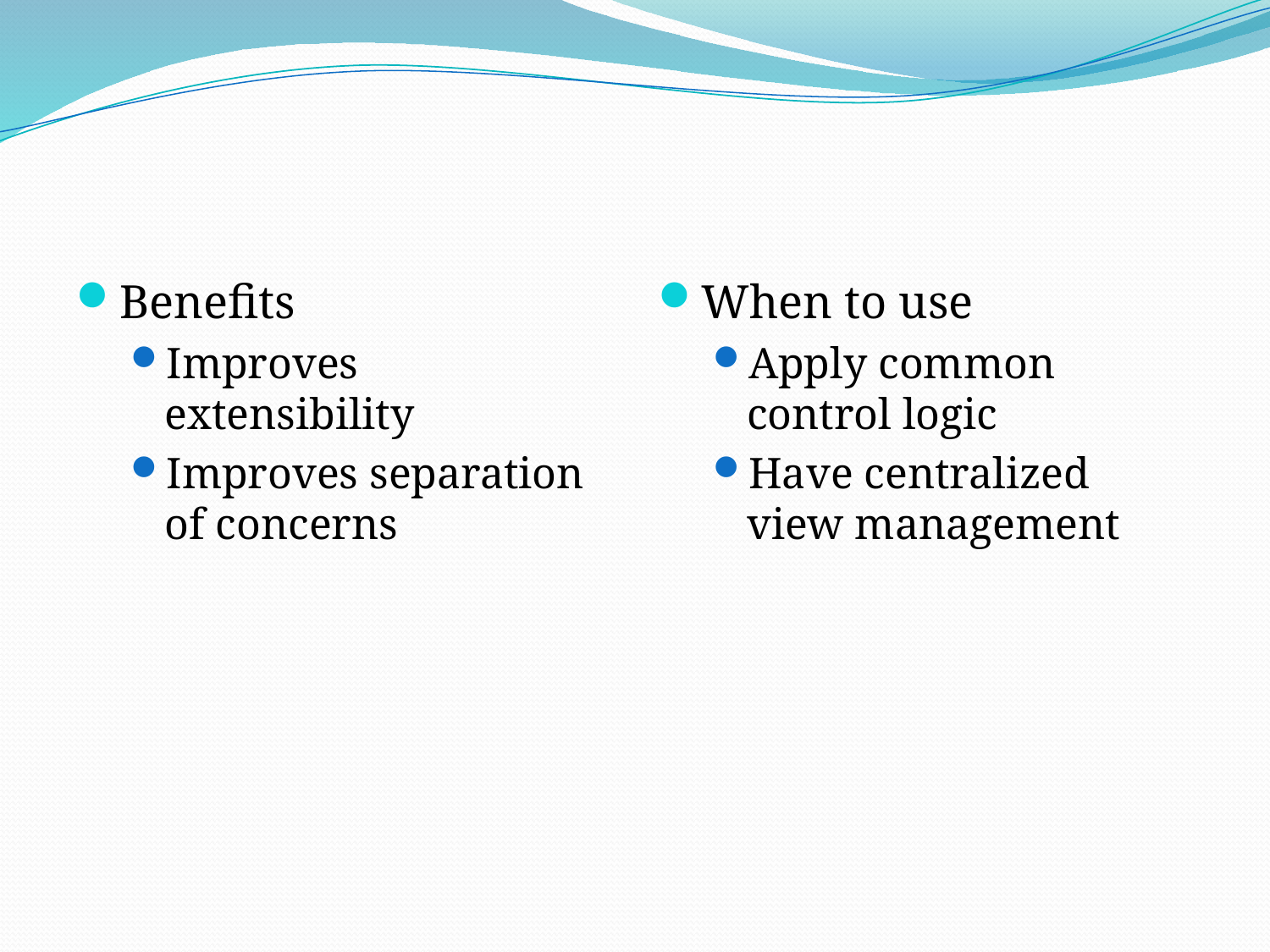

Benefits
Improves extensibility
Improves separation of concerns

When to use
Apply common control logic
Have centralized view management